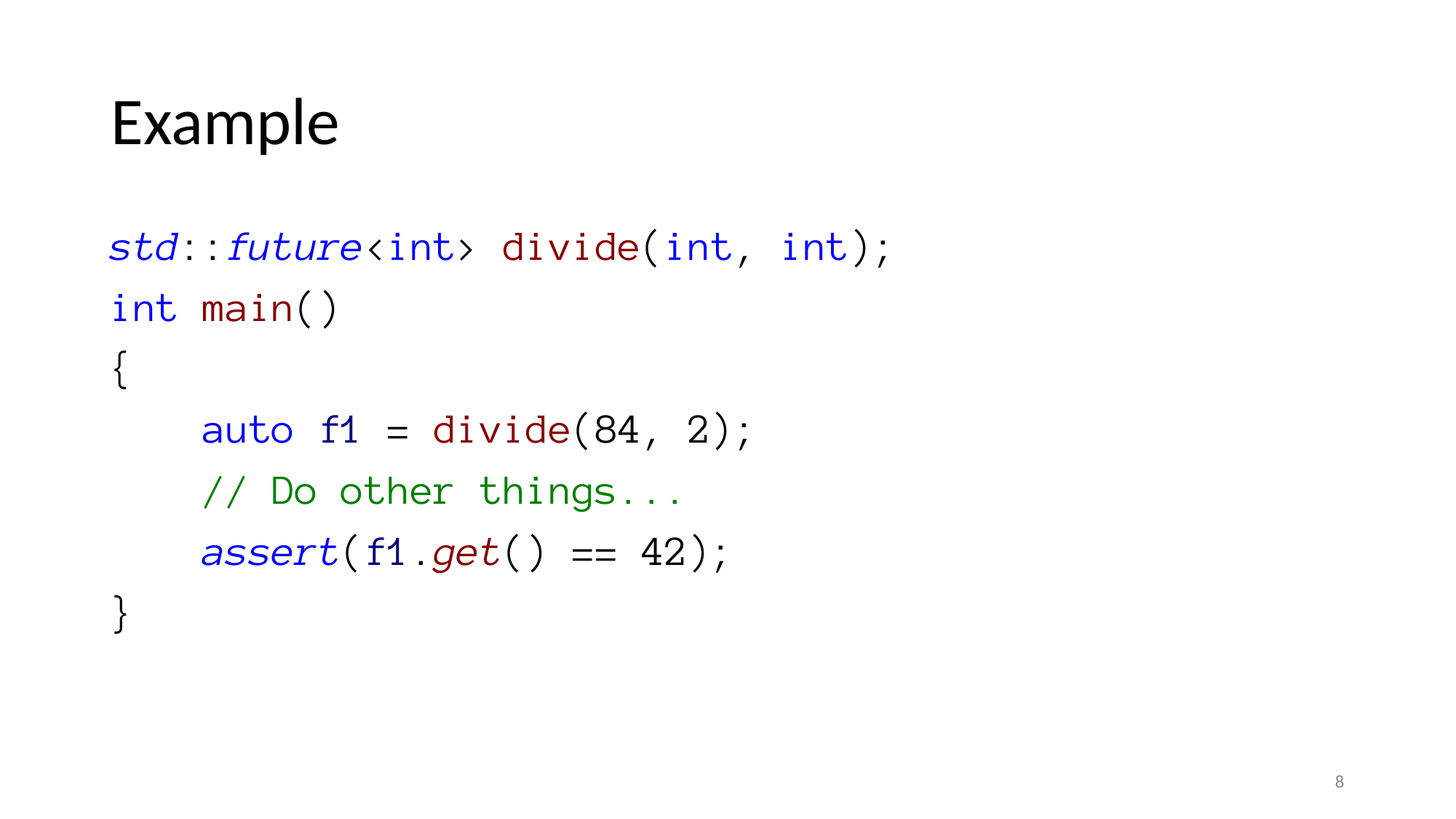

# Example
std::future<int> divide(int, int);
int main()
{
    auto f1 = divide(84, 2);
    // Do other things...
    assert(f1.get() == 42);
}

8